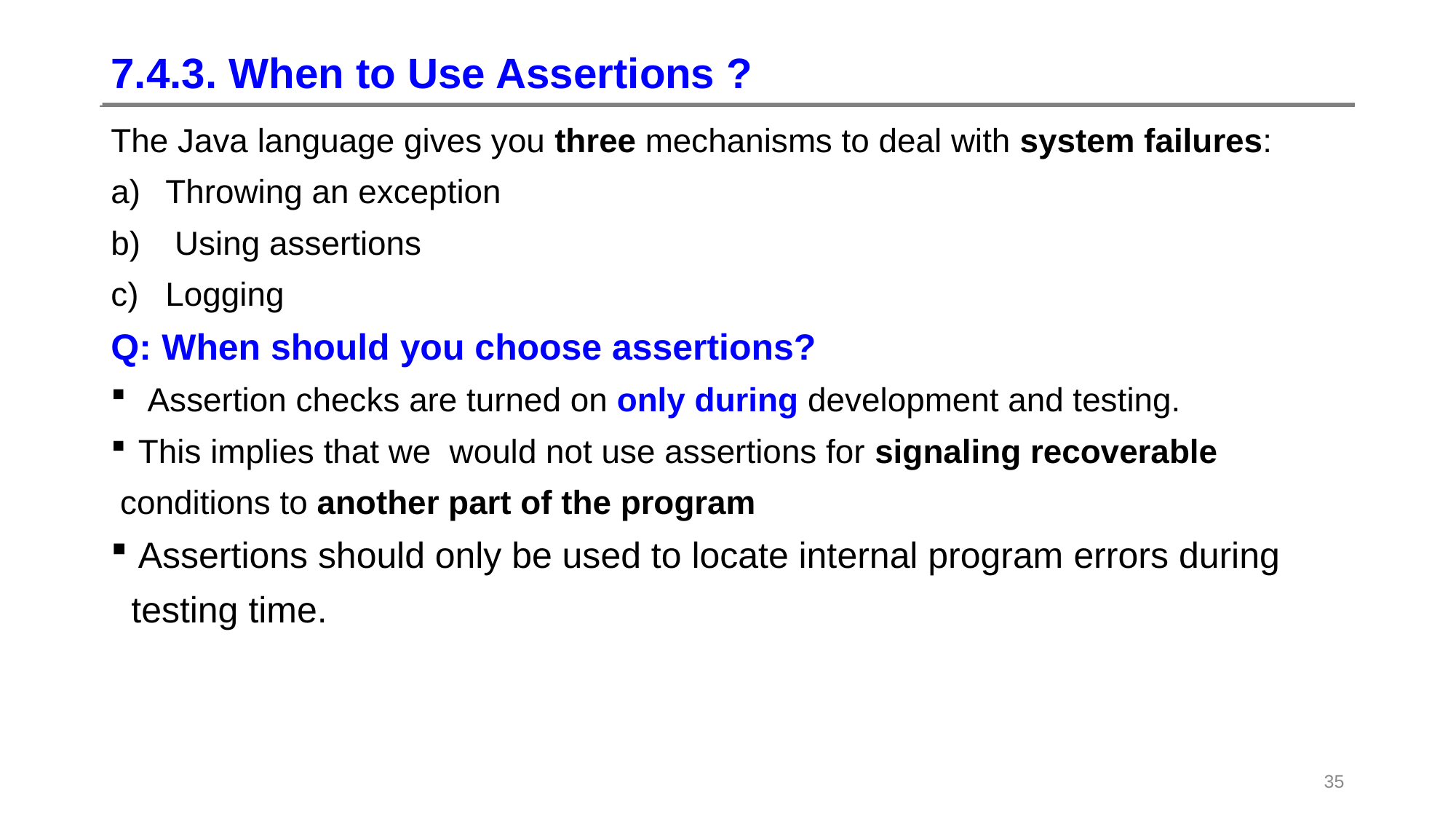

# 7.4.3. When to Use Assertions ?
The Java language gives you three mechanisms to deal with system failures:
Throwing an exception
 Using assertions
Logging
Q: When should you choose assertions?
 Assertion checks are turned on only during development and testing.
This implies that we  would not use assertions for signaling recoverable
 conditions to another part of the program
Assertions should only be used to locate internal program errors during
  testing time.
35